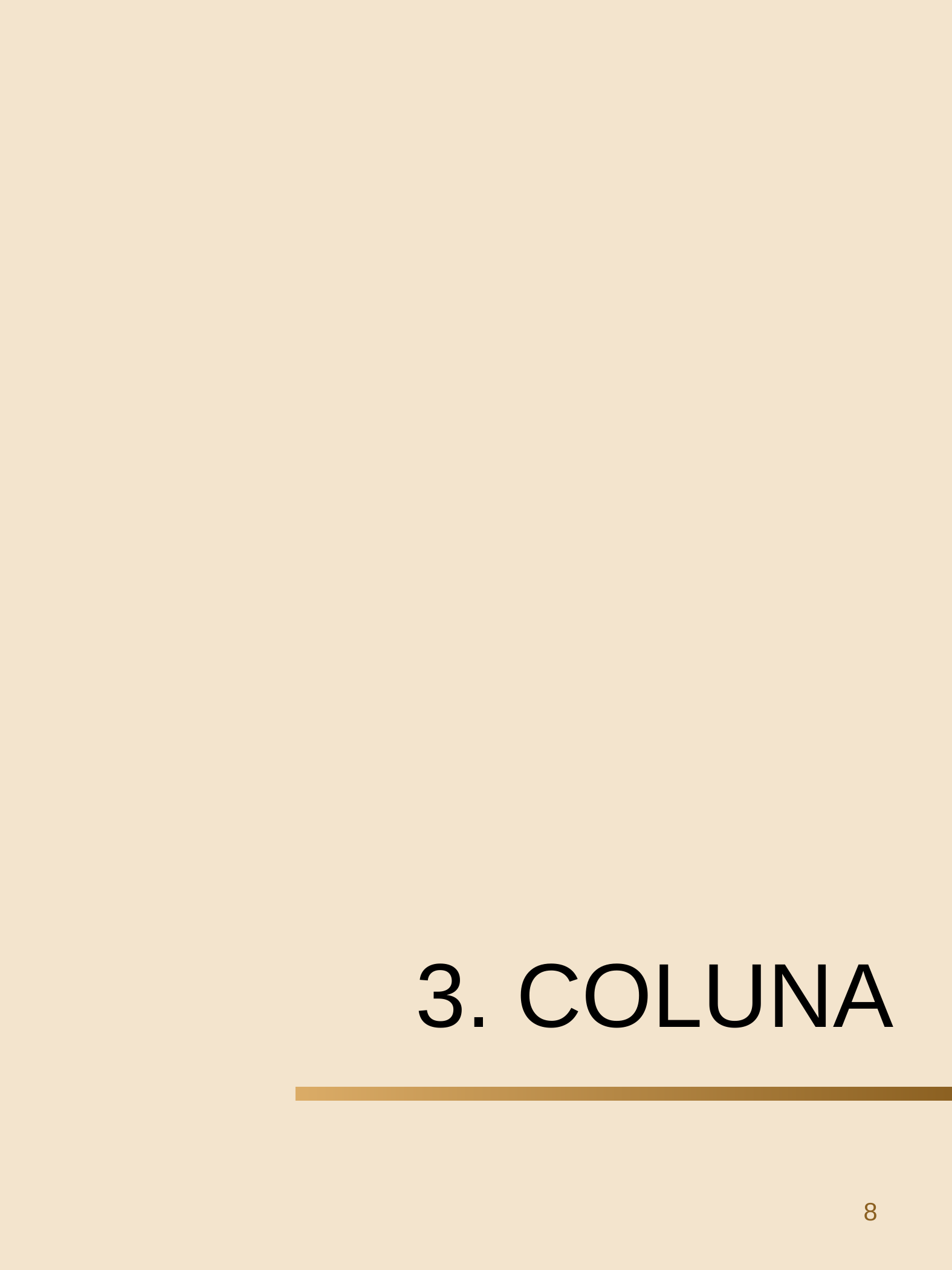

3. COLUNA

LINGUAGEM DO CORPO - KÁTIA MAIA SILVA
8